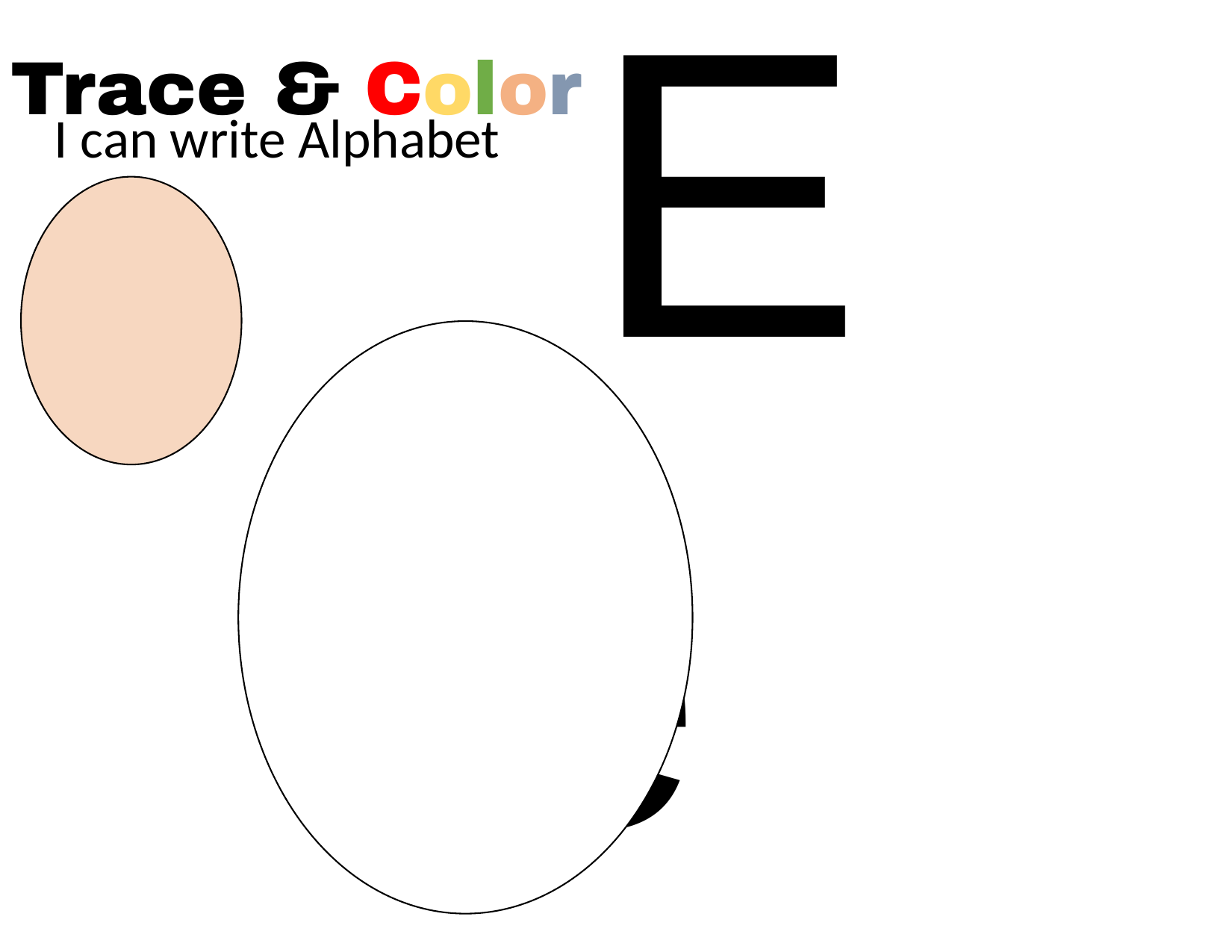

E e
Trace & Color
I can write Alphabet